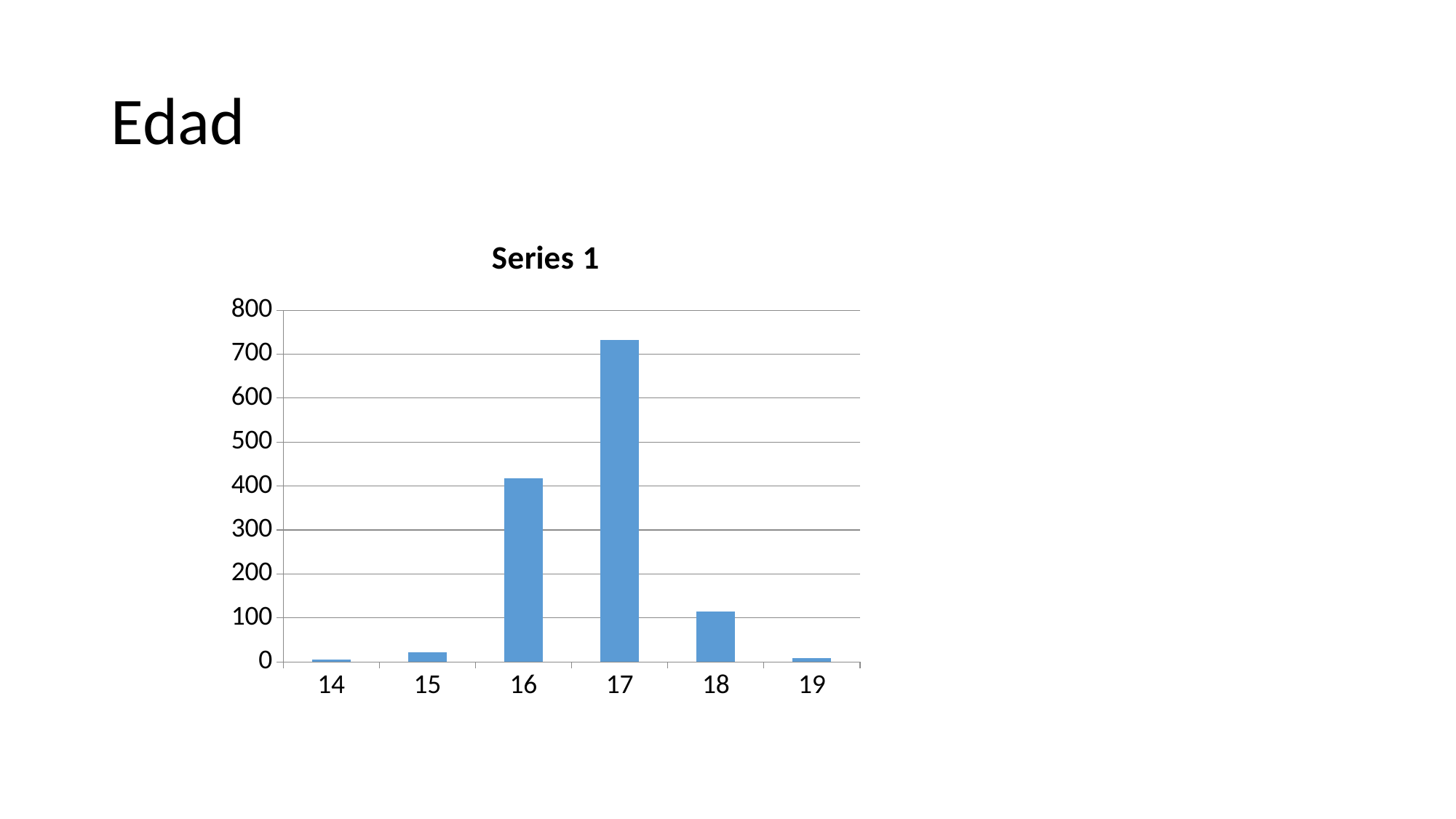

# Edad

### Chart

| Category | Series 1 |
|---|---|
| 14 | 5.0 |
| 15 | 21.0 |
| 16 | 418.0 |
| 17 | 732.0 |
| 18 | 114.0 |
| 19 | 8.0 |